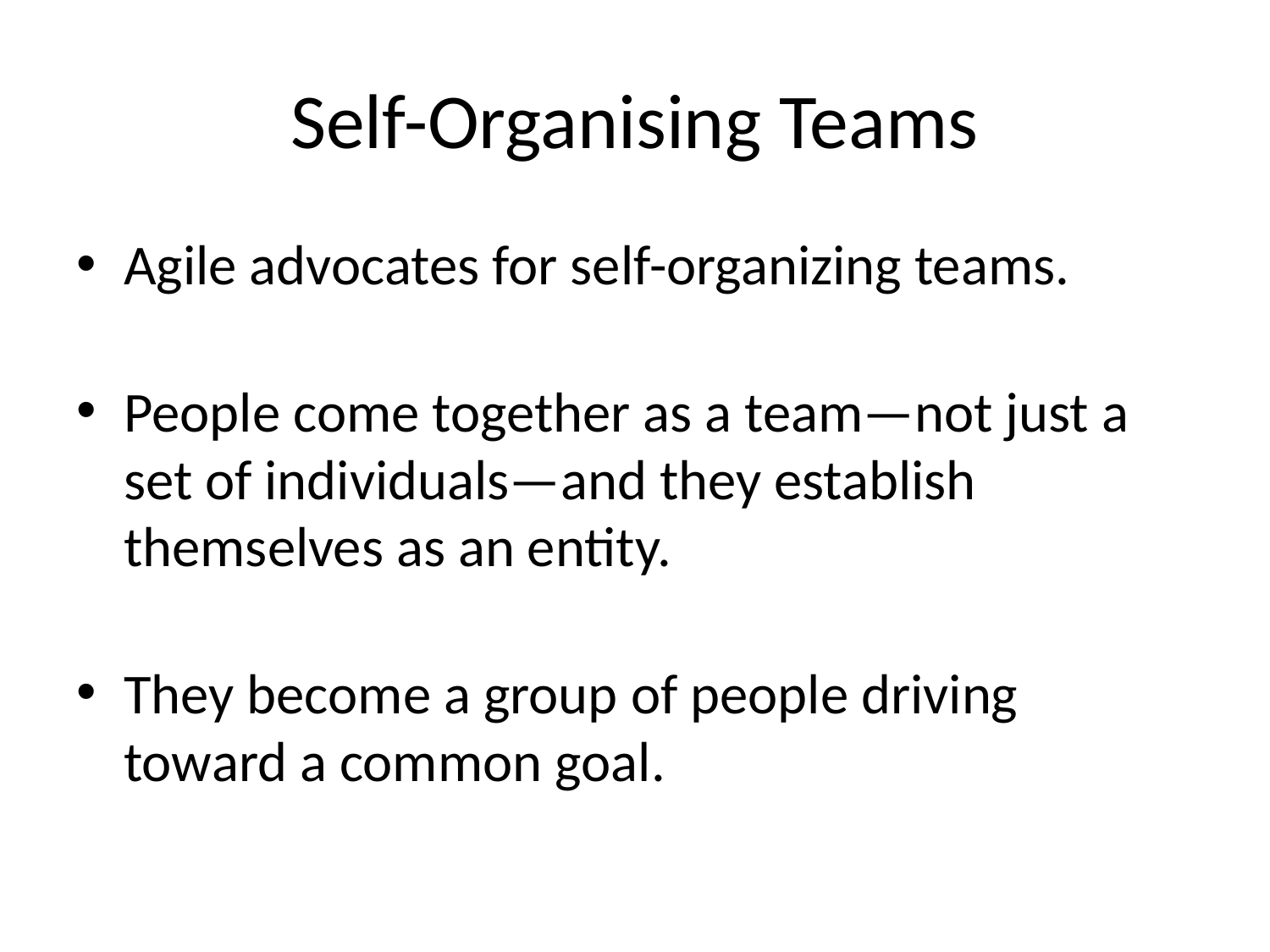

# Self-Organising Teams
Agile advocates for self-organizing teams.
People come together as a team—not just a set of individuals—and they establish themselves as an entity.
They become a group of people driving toward a common goal.